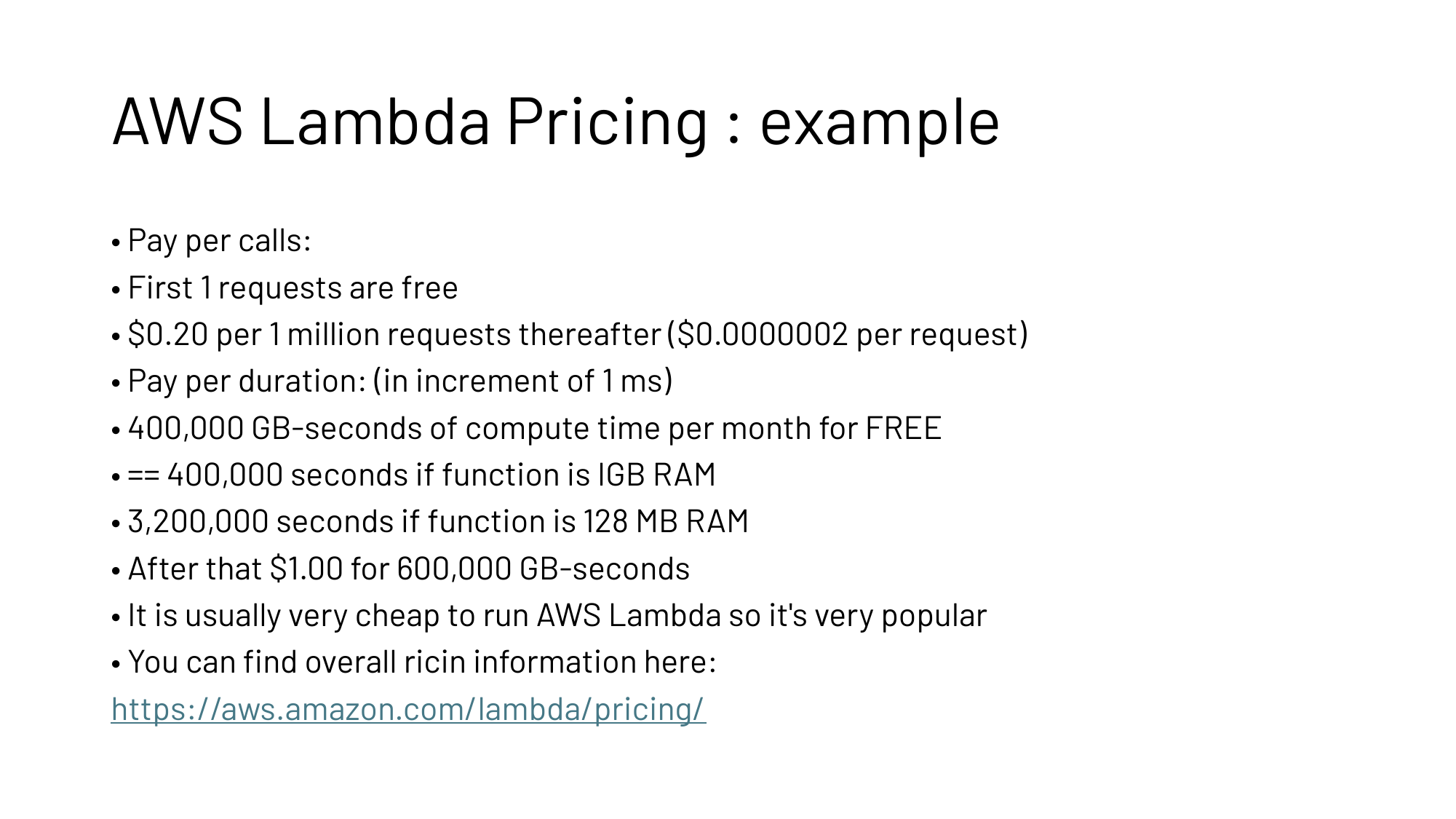

# AWS Lambda Pricing : example
• Pay per calls:
• First 1 requests are free
• $0.20 per 1 million requests thereafter ($0.0000002 per request)
• Pay per duration: (in increment of 1 ms)
• 400,000 GB-seconds of compute time per month for FREE
• == 400,000 seconds if function is IGB RAM
• 3,200,000 seconds if function is 128 MB RAM
• After that $1.00 for 600,000 GB-seconds
• It is usually very cheap to run AWS Lambda so it's very popular
• You can find overall ricin information here:
https://aws.amazon.com/lambda/pricing/